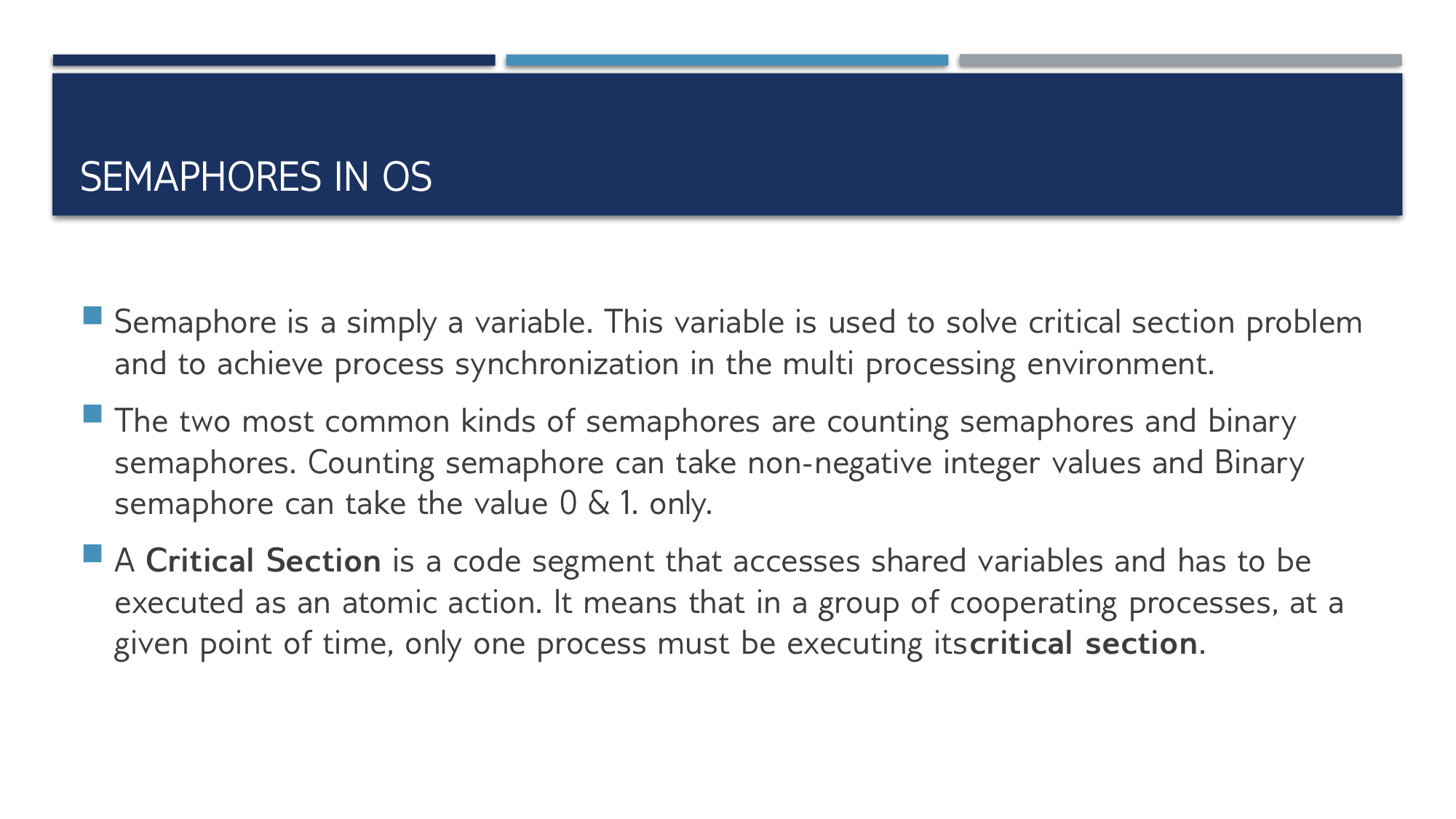

# Semaphores in os
Semaphore is a simply a variable. This variable is used to solve critical section problem and to achieve process synchronization in the multi processing environment.
The two most common kinds of semaphores are counting semaphores and binary semaphores. Counting semaphore can take non-negative integer values and Binary semaphore can take the value 0 & 1. only.
A Critical Section is a code segment that accesses shared variables and has to be executed as an atomic action. It means that in a group of cooperating processes, at a given point of time, only one process must be executing itscritical section.